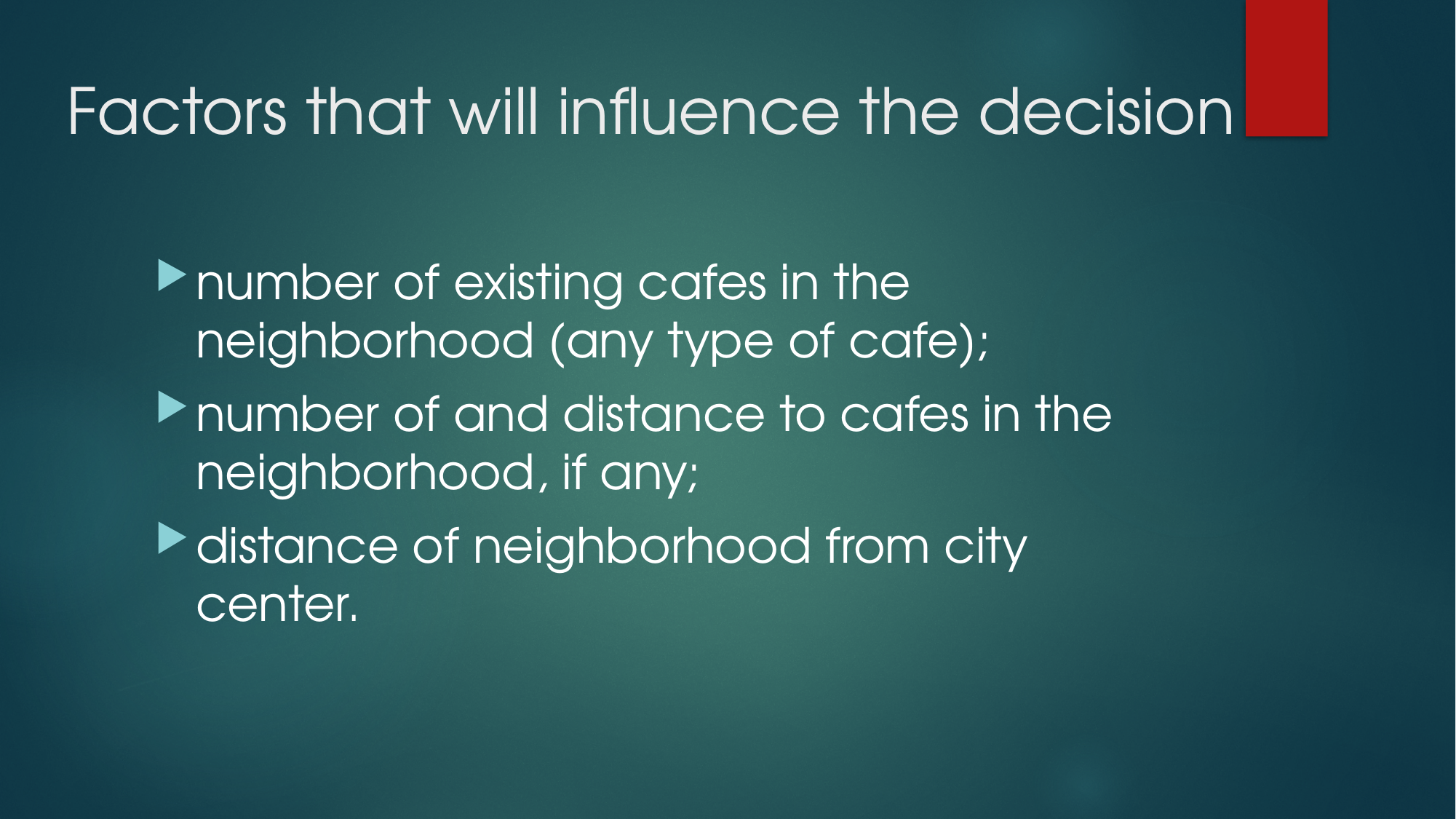

# Factors that will influence the decision
number of existing cafes in the neighborhood (any type of cafe);
number of and distance to cafes in the neighborhood, if any;
distance of neighborhood from city center.